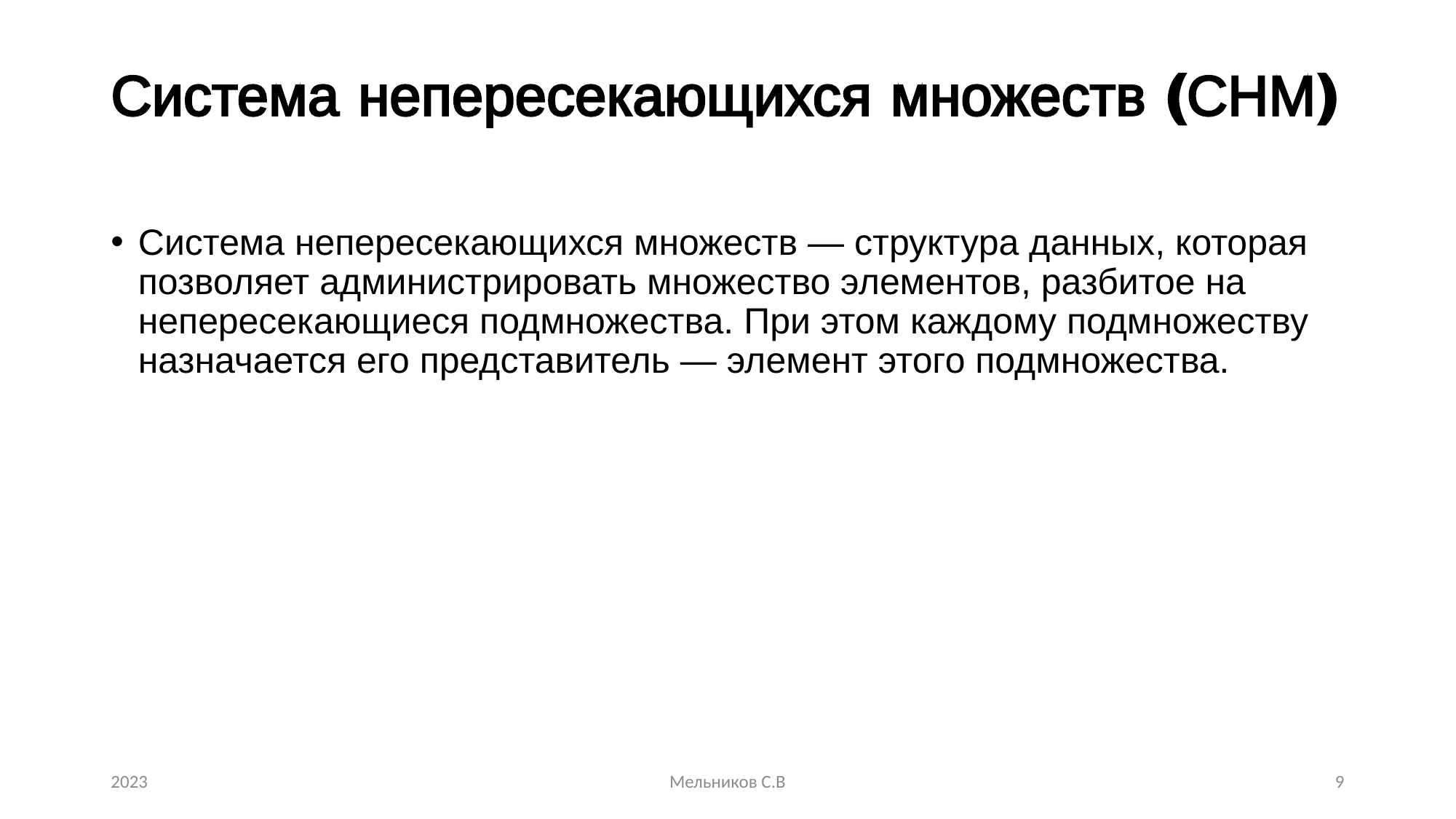

# Система непересекающихся множеств (СНМ)
Система непересекающихся множеств — структура данных, которая позволяет администрировать множество элементов, разбитое на непересекающиеся подмножества. При этом каждому подмножеству назначается его представитель — элемент этого подмножества.
2023
Мельников С.В
9